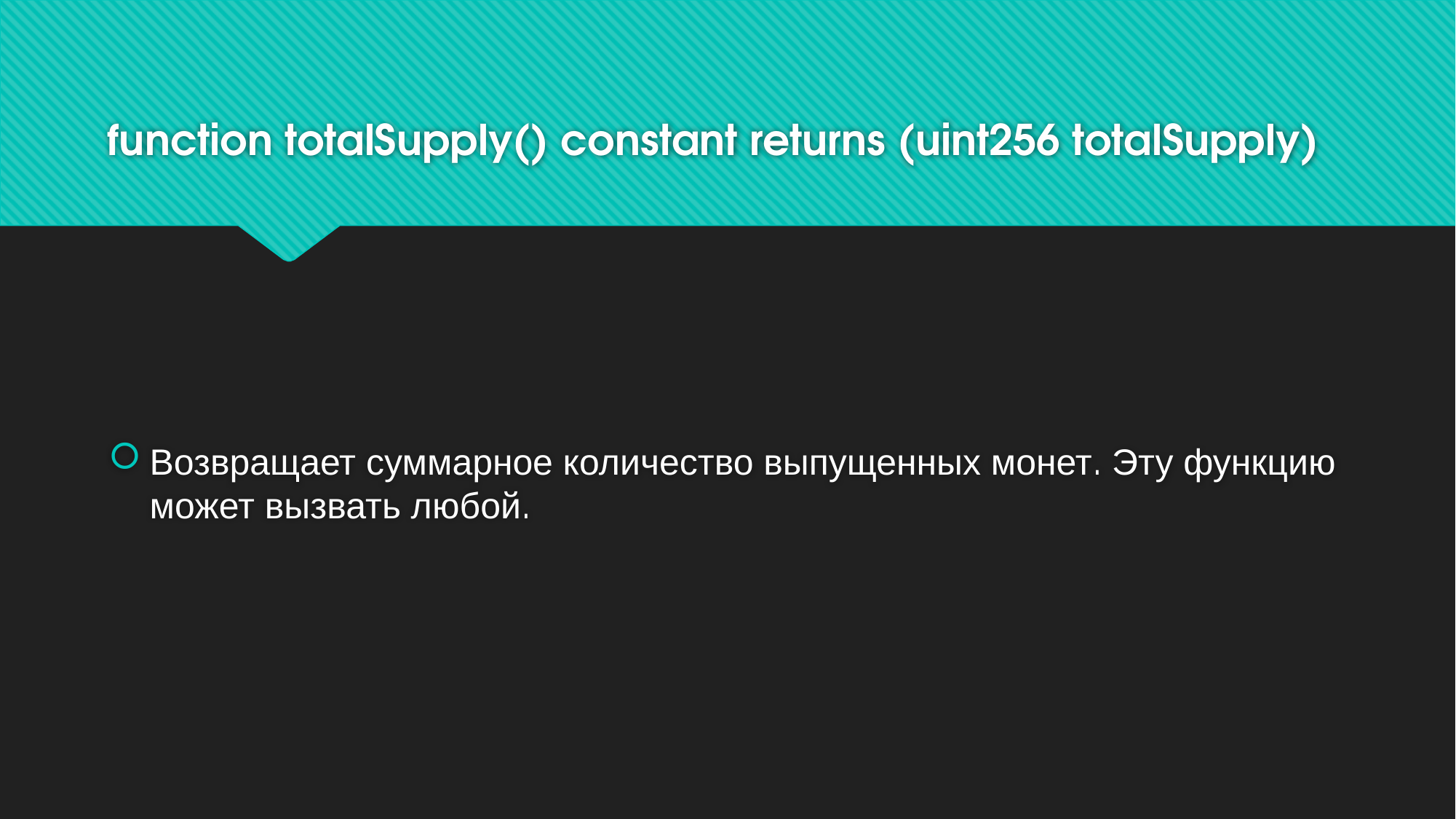

# function totalSupply() constant returns (uint256 totalSupply)
Возвращает суммарное количество выпущенных монет. Эту функцию может вызвать любой.